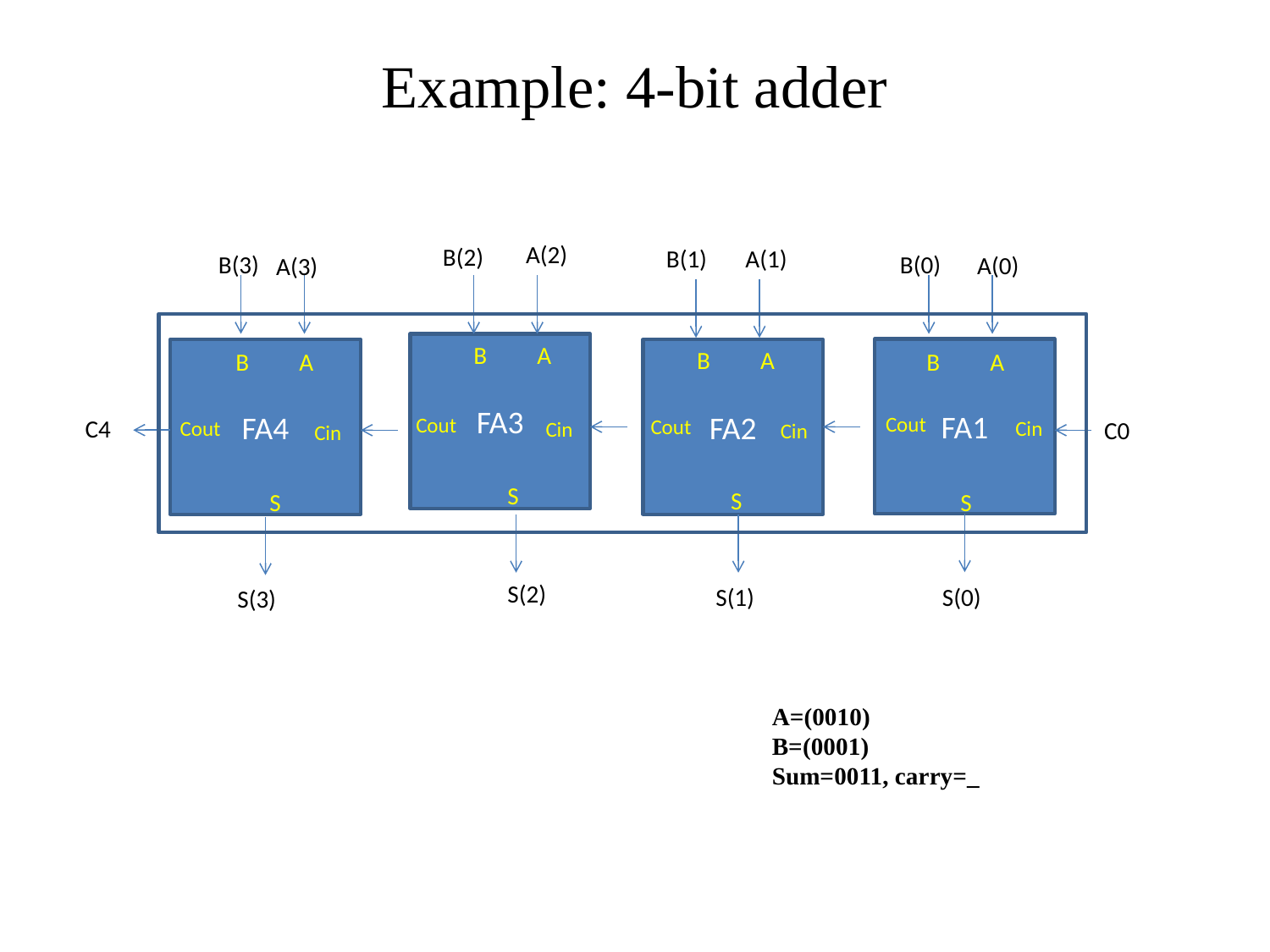

# Example: 4-bit adder
A(2)
B(2)
B(1)
A(1)
B(3)
B(0)
A(0)
A(3)
B
A
FA3
B
A
FA1
FA4
FA2
B
A
B
A
Cout
Cout
C4
Cout
Cin
C0
Cout
Cin
Cin
Cin
S
S
S
S
S(2)
S(1)
S(0)
S(3)
A=(0010)
B=(0001)
Sum=0011, carry=_